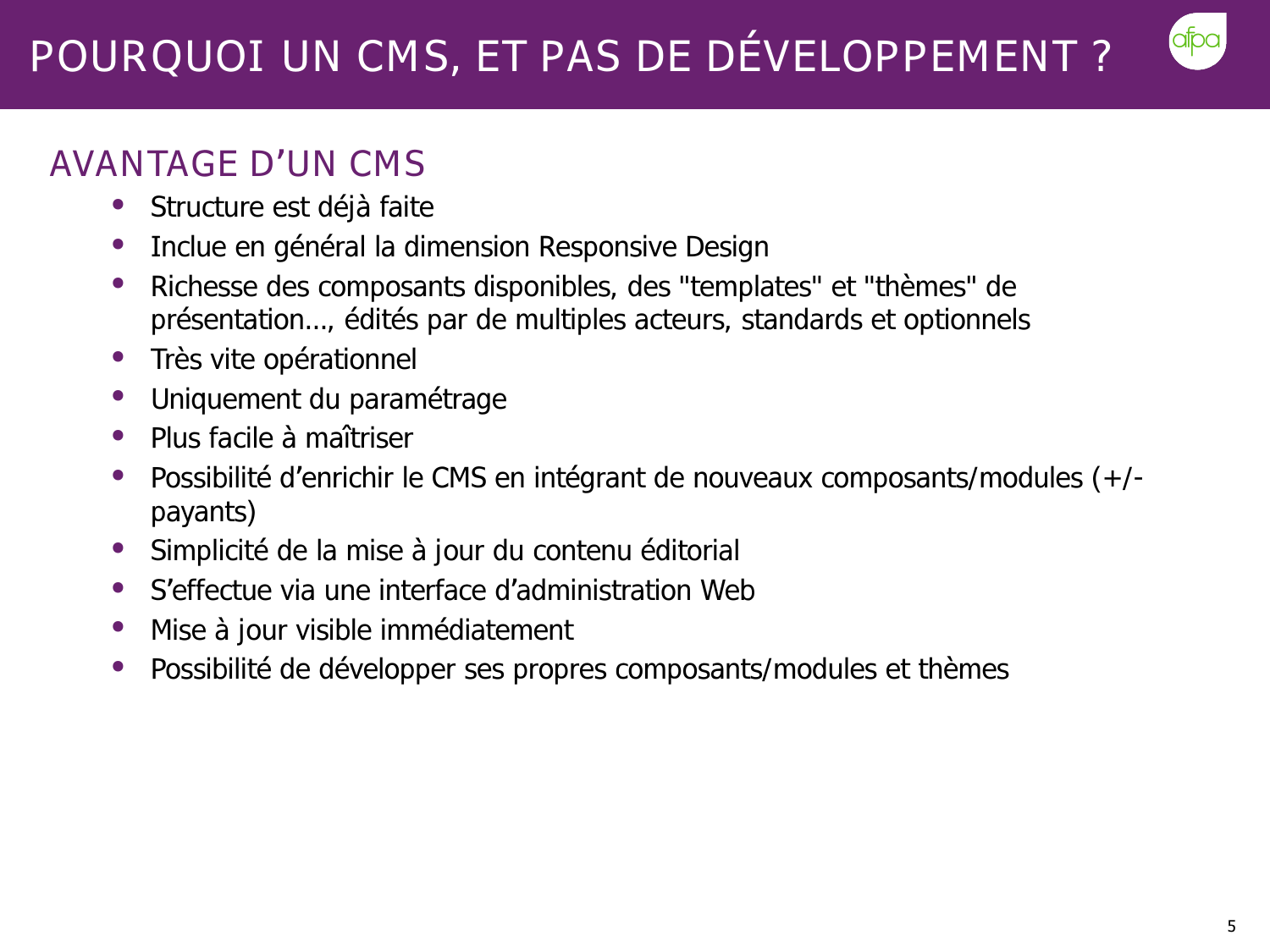

# POURQUOI UN CMS, ET PAS DE DÉVELOPPEMENT ?
AVANTAGE D’UN CMS
Structure est déjà faite
Inclue en général la dimension Responsive Design
Richesse des composants disponibles, des "templates" et "thèmes" de présentation…, édités par de multiples acteurs, standards et optionnels
Très vite opérationnel
Uniquement du paramétrage
Plus facile à maîtriser
Possibilité d’enrichir le CMS en intégrant de nouveaux composants/modules (+/- payants)
Simplicité de la mise à jour du contenu éditorial
S’effectue via une interface d’administration Web
Mise à jour visible immédiatement
Possibilité de développer ses propres composants/modules et thèmes

5